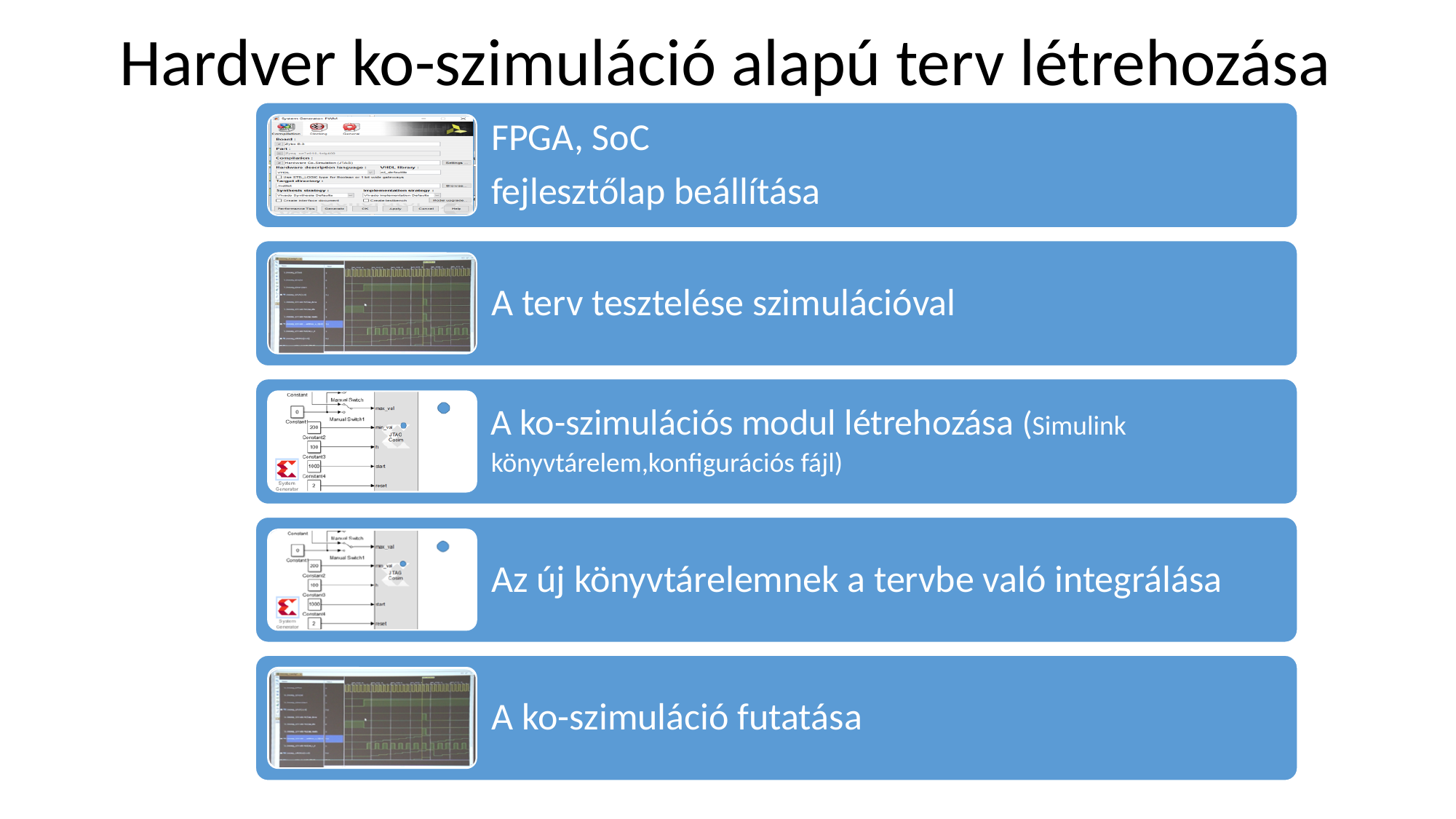

# Hardver ko-szimuláció alapú terv létrehozása
FPGA, SoC
fejlesztőlap beállítása
A terv tesztelése szimulációval
A ko-szimulációs modul létrehozása (Simulink könyvtárelem,konfigurációs fájl)
Az új könyvtárelemnek a tervbe való integrálása
A ko-szimuláció futatása